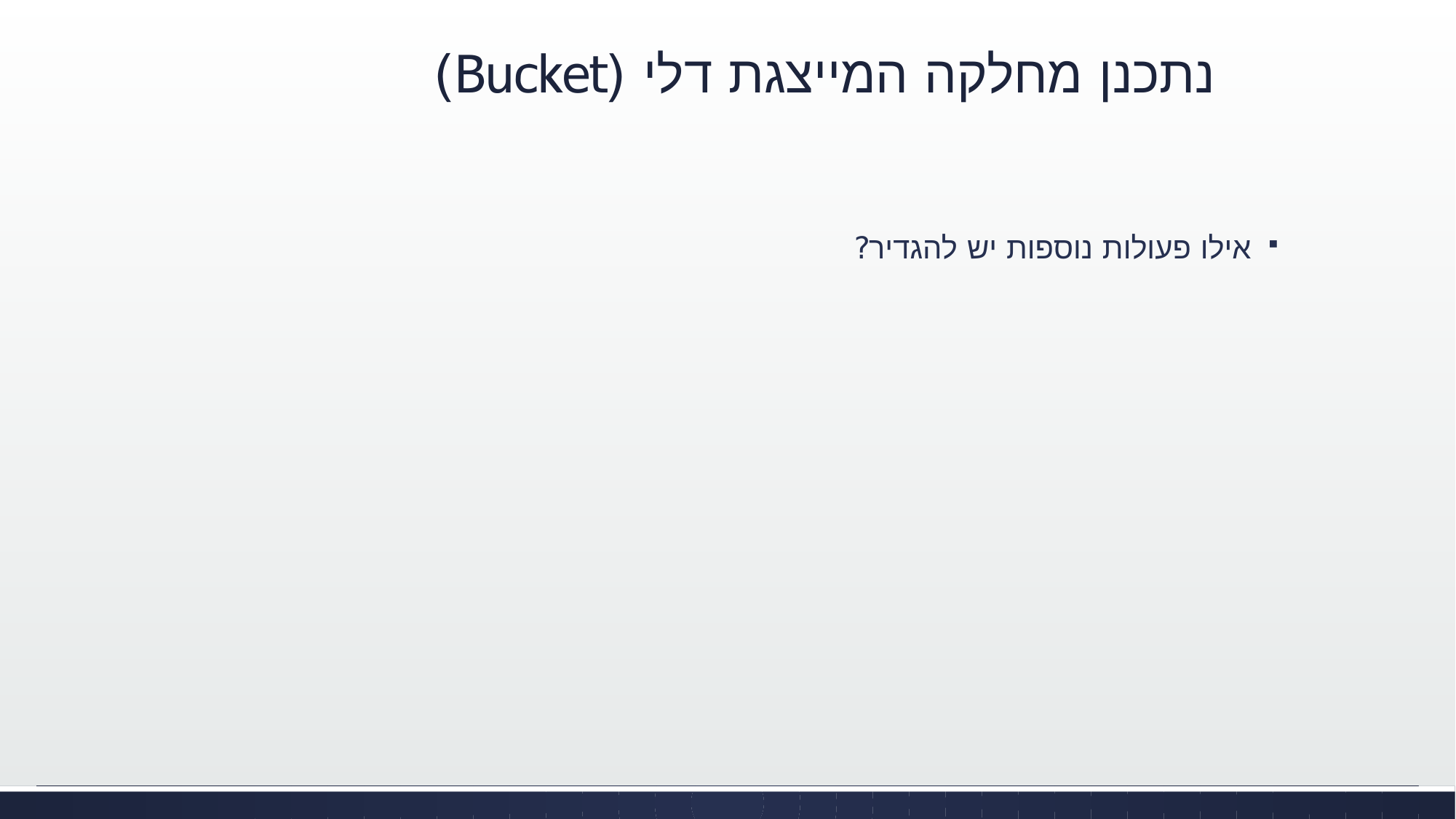

# נתכנן מחלקה המייצגת דלי (Bucket)
אילו פעולות נוספות יש להגדיר?